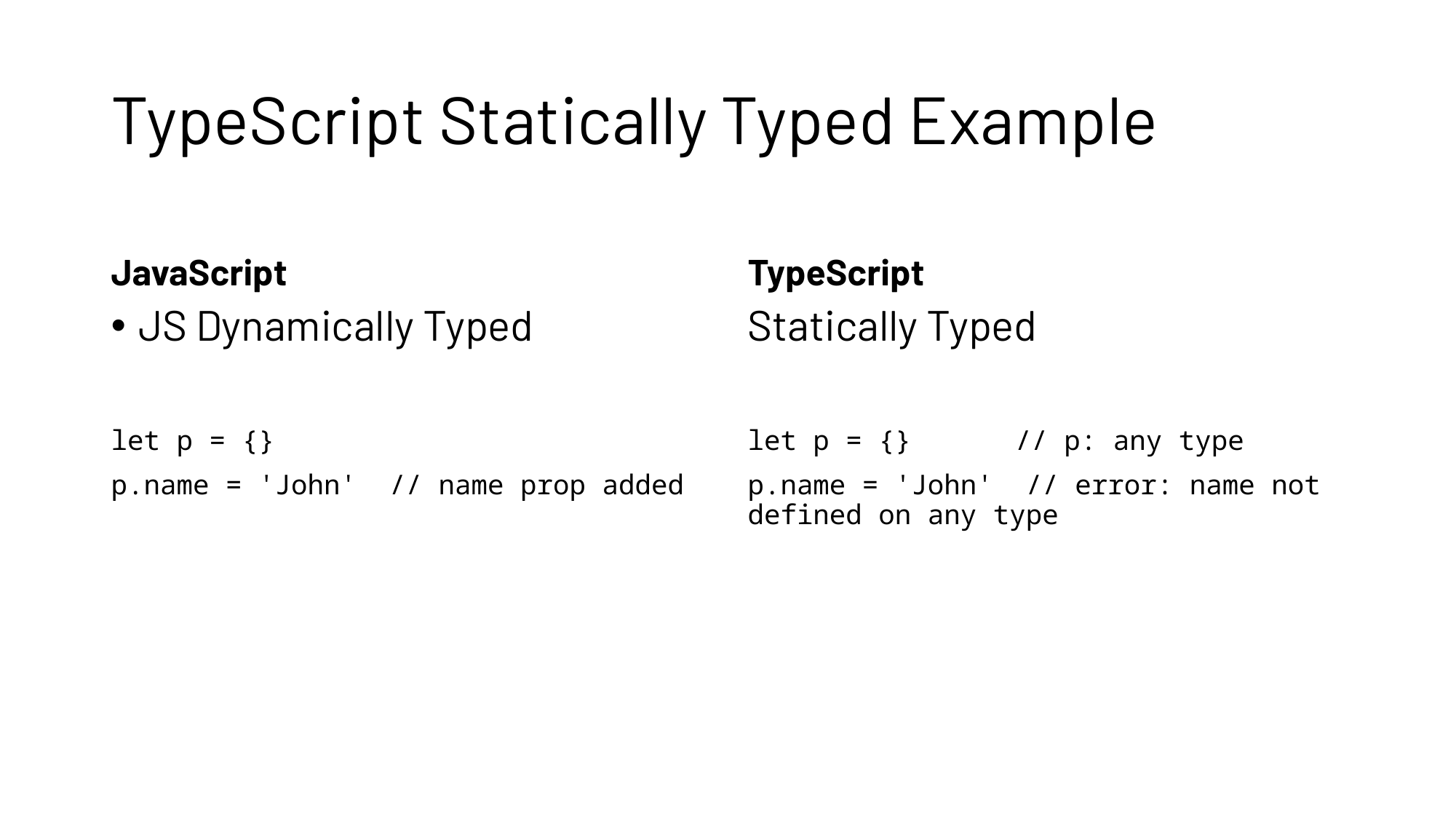

# TypeScript Statically Typed Example
JavaScript
TypeScript
JS Dynamically Typed

let p = {}
p.name = 'John'  // name prop added

Statically Typed

let p = {}	   // p: any type
p.name = 'John'  // error: name not defined on any type